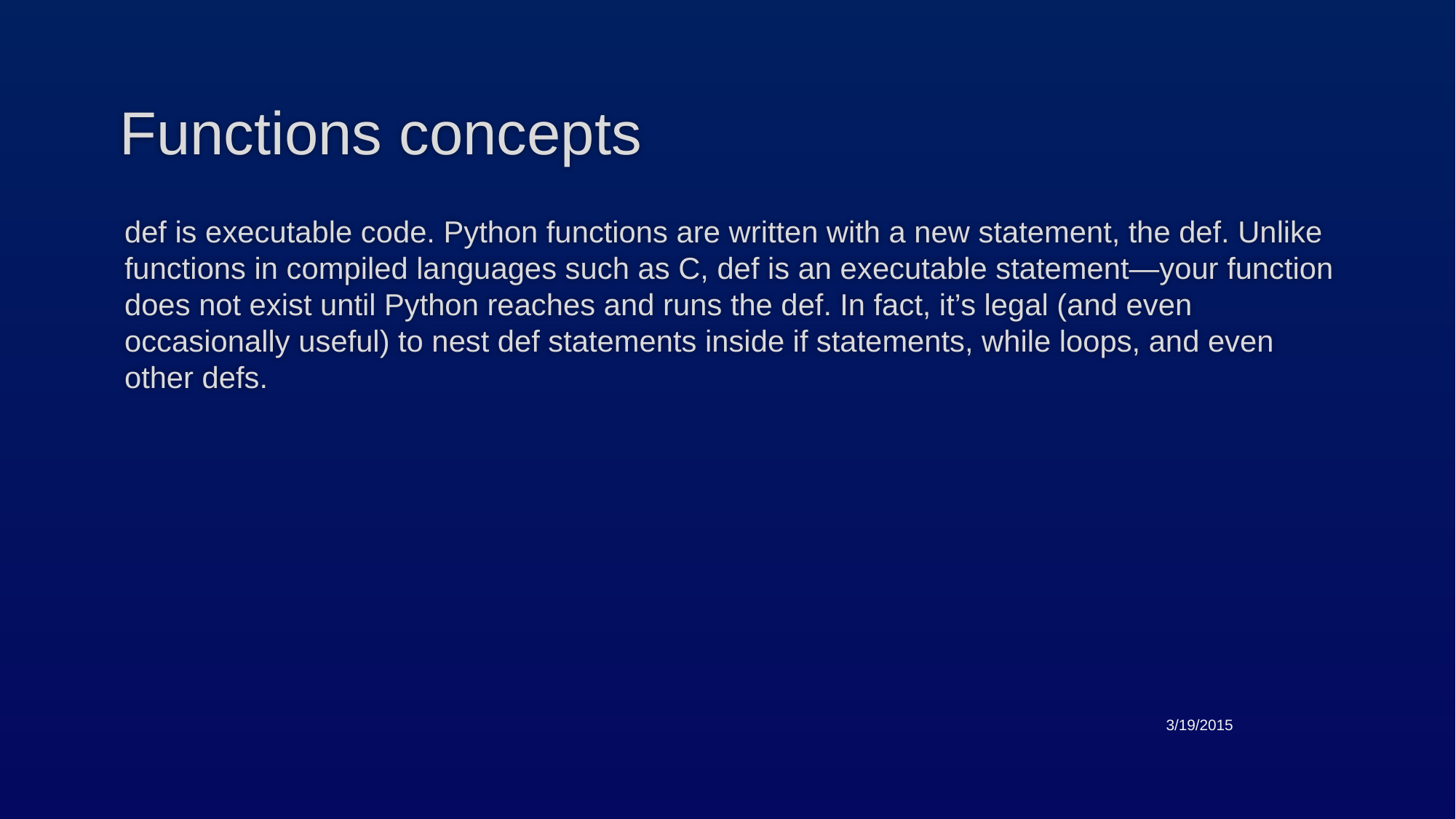

# Functions concepts
def is executable code. Python functions are written with a new statement, the def. Unlike functions in compiled languages such as C, def is an executable statement—your function does not exist until Python reaches and runs the def. In fact, it’s legal (and even occasionally useful) to nest def statements inside if statements, while loops, and even other defs.
3/19/2015